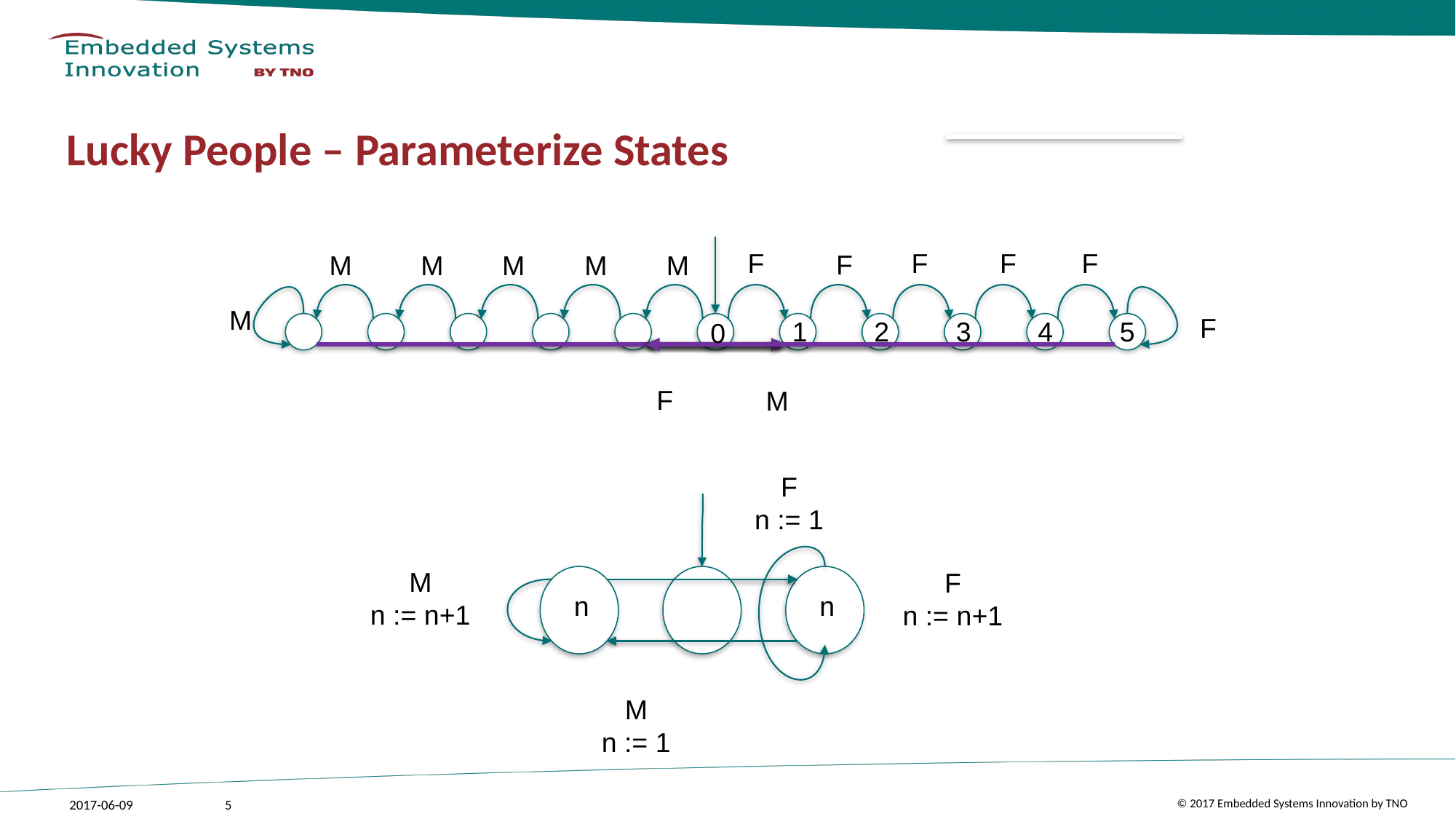

# Lucky People – Parameterize States
F
F
F
F
F
M
M
M
M
M
M
F

F
M
1
2
3
4
5
0
F
n := 1
M
n := n+1
F
n := n+1

n
n
M
n := 1